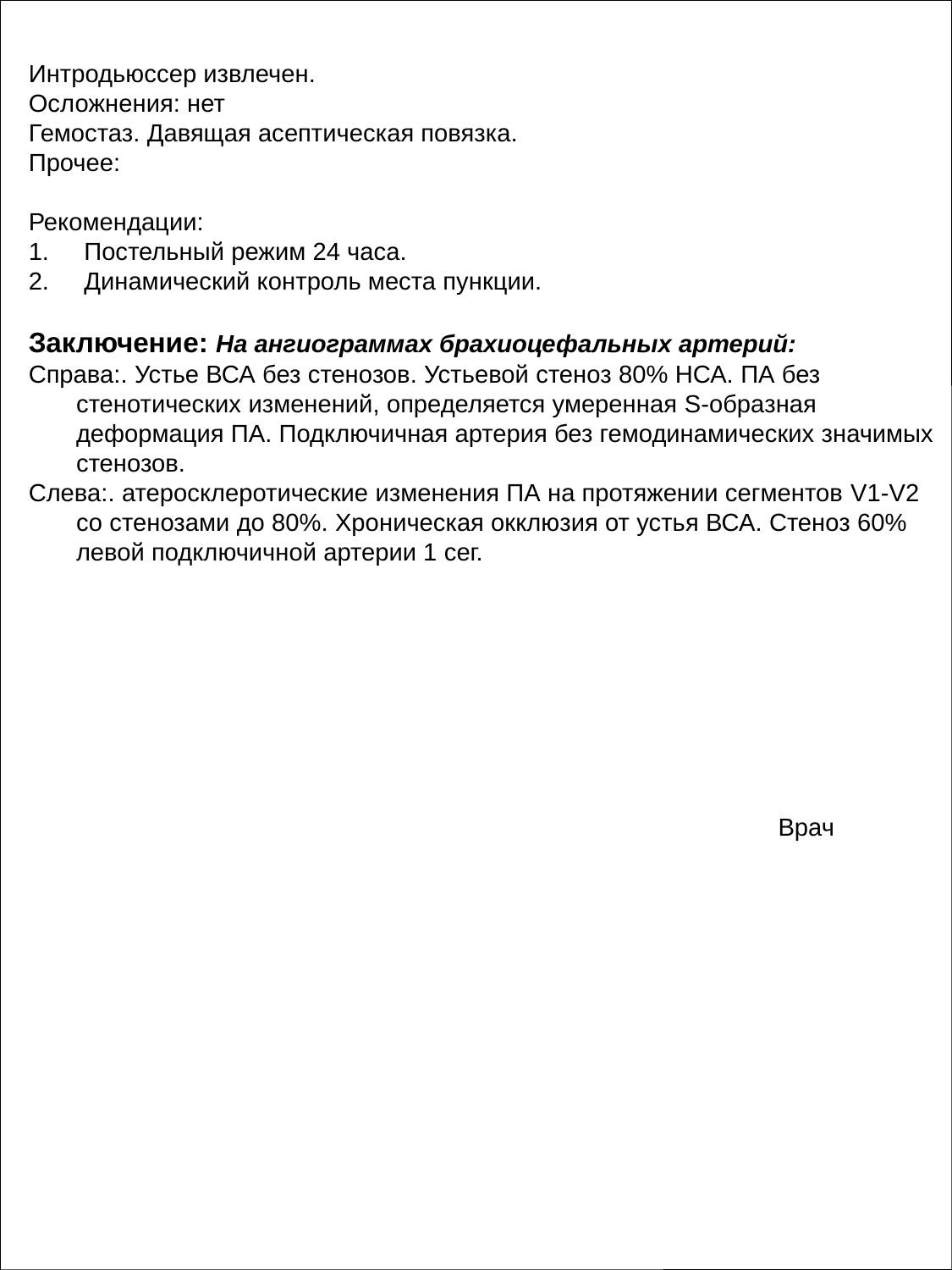

Интродьюссер извлечен.
Осложнения: нет
Гемостаз. Давящая асептическая повязка.
Прочее:

Рекомендации:
1.     Постельный режим 24 часа.
2.     Динамический контроль места пункции.

Заключение: На ангиограммах брахиоцефальных артерий:
Справа:. Устье ВСА без стенозов. Устьевой стеноз 80% НСА. ПА без стенотических изменений, определяется умеренная S-образная деформация ПА. Подключичная артерия без гемодинамических значимых стенозов.
Слева:. атеросклеротические изменения ПА на протяжении сегментов V1-V2 со стенозами до 80%. Хроническая окклюзия от устья ВСА. Стеноз 60% левой подключичной артерии 1 сег.
Врач